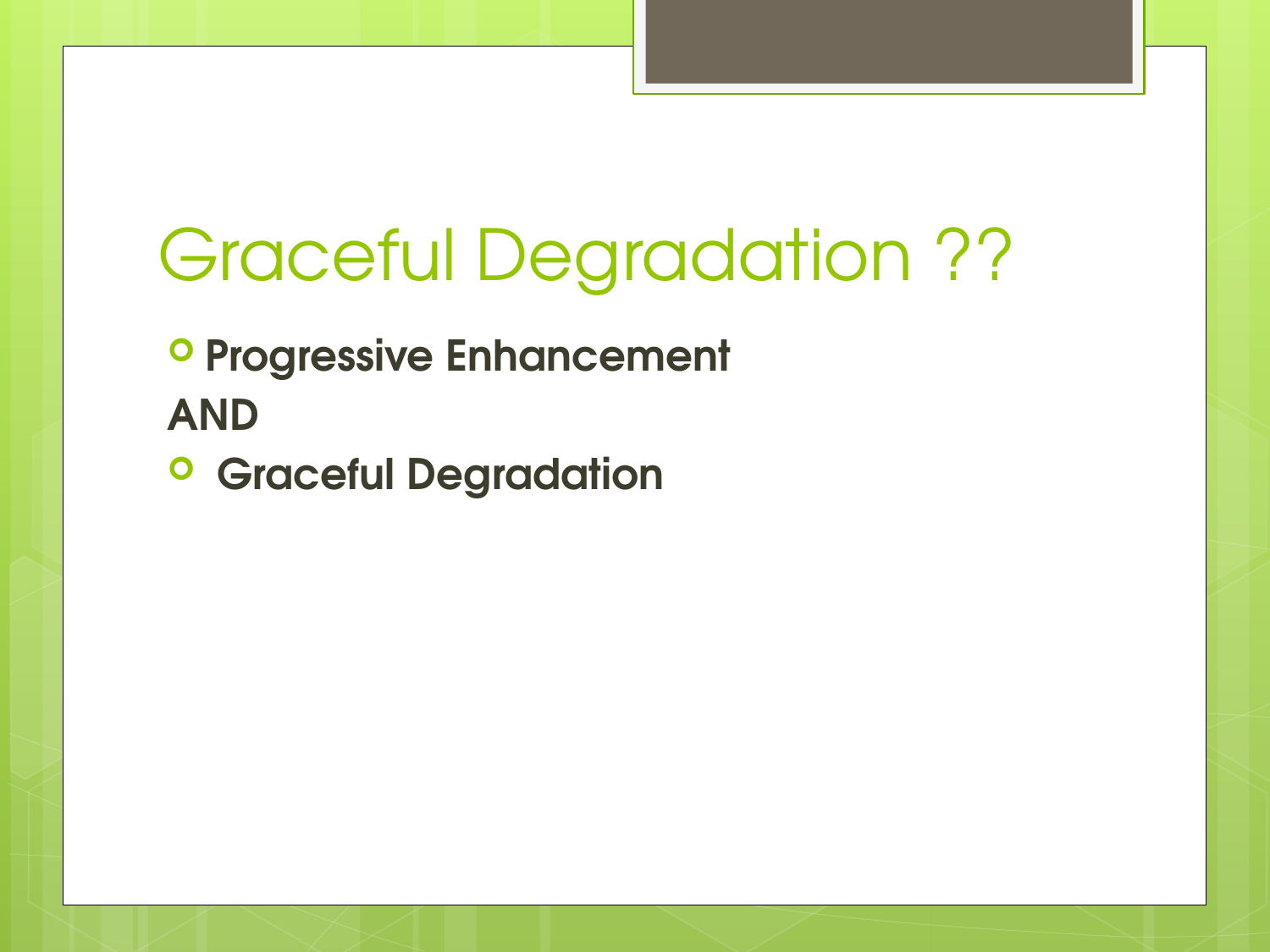

# Graceful Degradation ??
Progressive Enhancement
AND
 Graceful Degradation